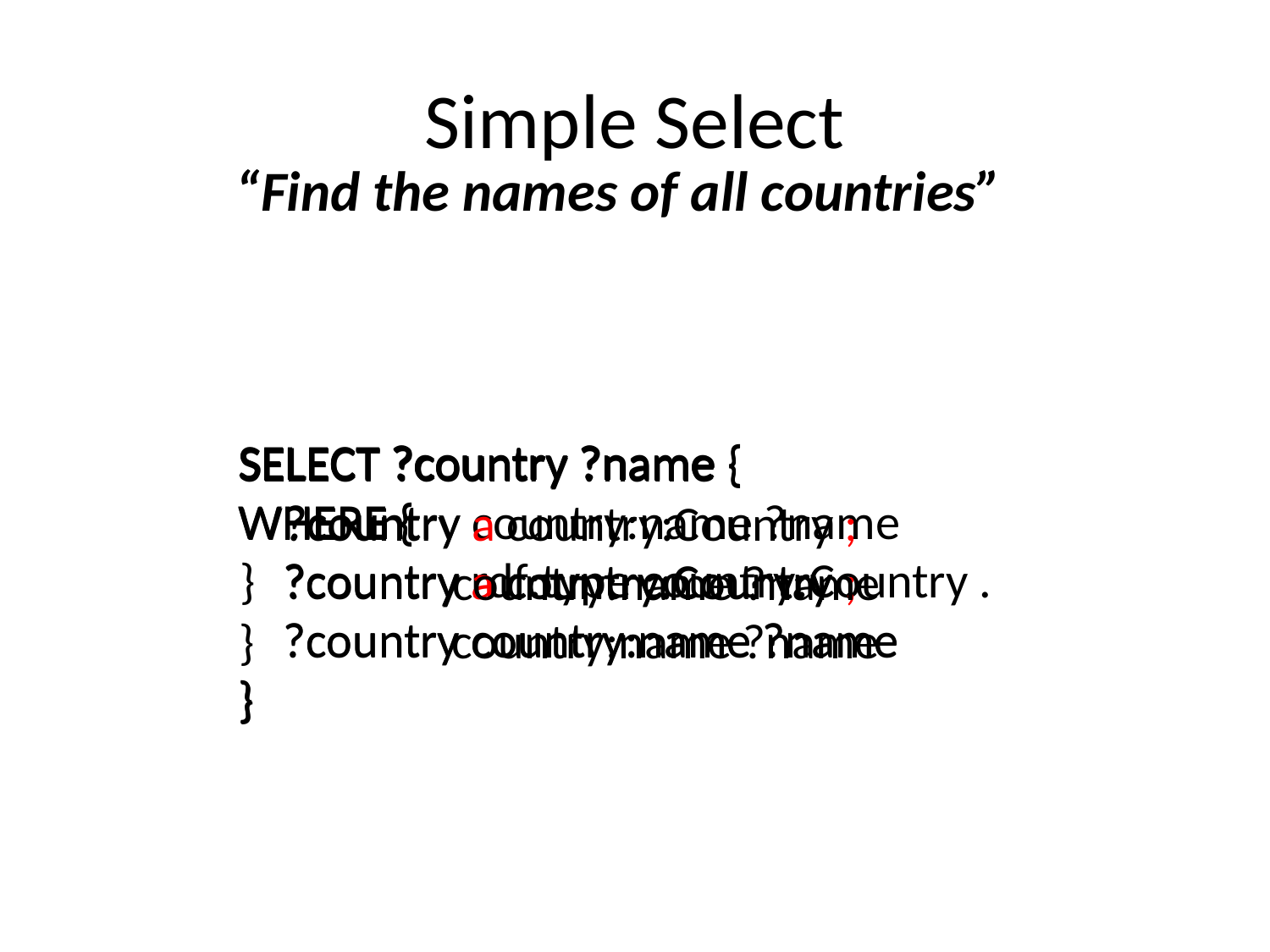

# Simple Select
“Find the names of all countries”

SELECT ?country ?name
WHERE {
    ?country rdf:type country:Country .
    ?country country:name ?name
}
SELECT ?country ?name
WHERE {
    ?country a country:Country .
    ?country country:name ?name
}
SELECT ?country ?name {
    ?country country:name ?name
}
SELECT ?country ?name
WHERE {
    ?country a country:Country ;
                   country:name ?name
}
SELECT ?country ?name {
    ?country a country:Country ;
                   country:name ?name
}